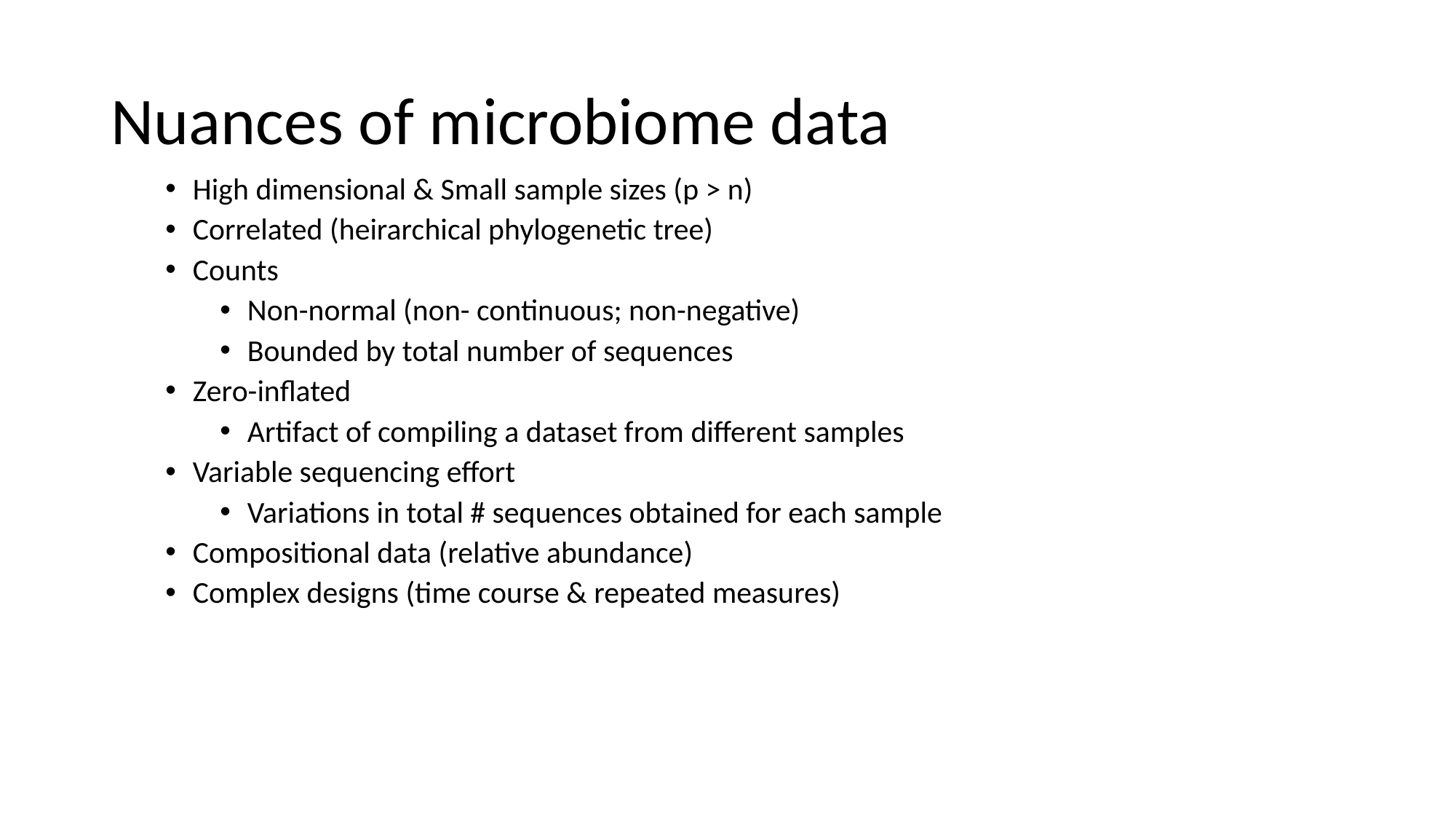

# Nuances of microbiome data
High dimensional & Small sample sizes (p > n)
Correlated (heirarchical phylogenetic tree)
Counts
Non-normal (non- continuous; non-negative)
Bounded by total number of sequences
Zero-inflated
Artifact of compiling a dataset from different samples
Variable sequencing effort
Variations in total # sequences obtained for each sample
Compositional data (relative abundance)
Complex designs (time course & repeated measures)